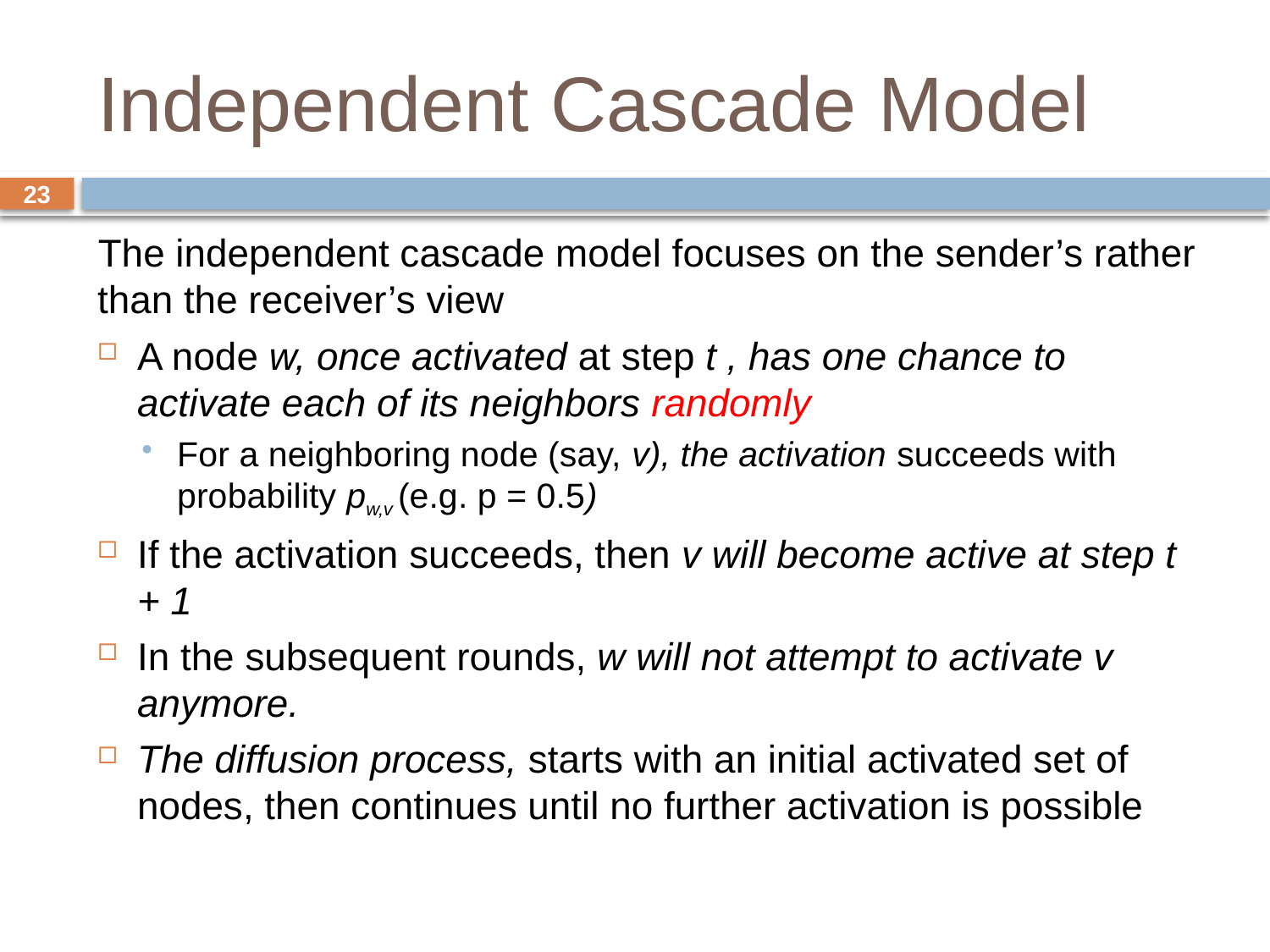

# Independent Cascade Model
23
The independent cascade model focuses on the sender’s rather than the receiver’s view
A node w, once activated at step t , has one chance to activate each of its neighbors randomly
For a neighboring node (say, v), the activation succeeds with probability pw,v (e.g. p = 0.5)
If the activation succeeds, then v will become active at step t + 1
In the subsequent rounds, w will not attempt to activate v anymore.
The diffusion process, starts with an initial activated set of nodes, then continues until no further activation is possible